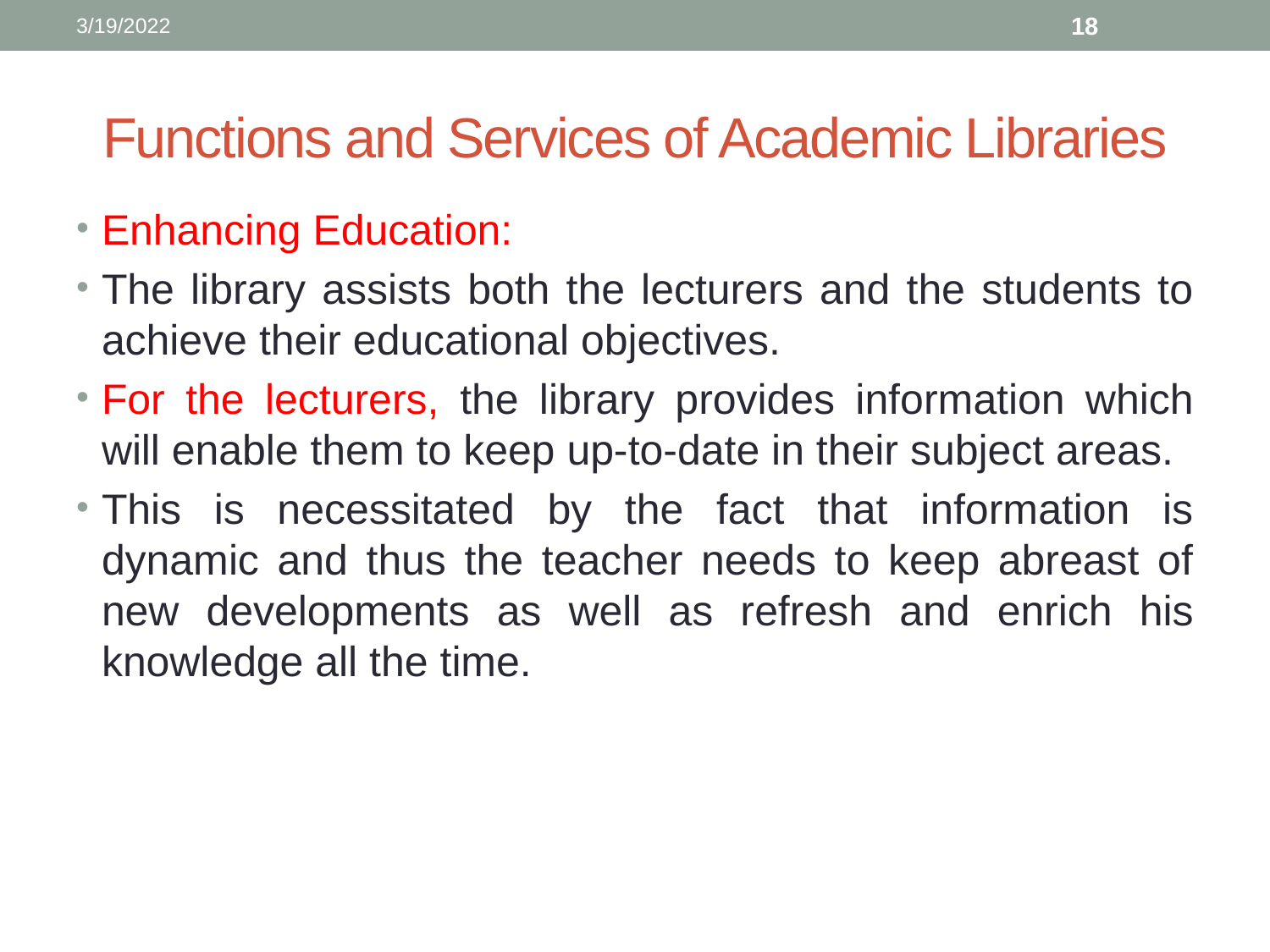

3/19/2022
18
# Functions and Services of Academic Libraries
Enhancing Education:
The library assists both the lecturers and the students to achieve their educational objectives.
For the lecturers, the library provides information which will enable them to keep up-to-date in their subject areas.
This is necessitated by the fact that information is dynamic and thus the teacher needs to keep abreast of new developments as well as refresh and enrich his knowledge all the time.